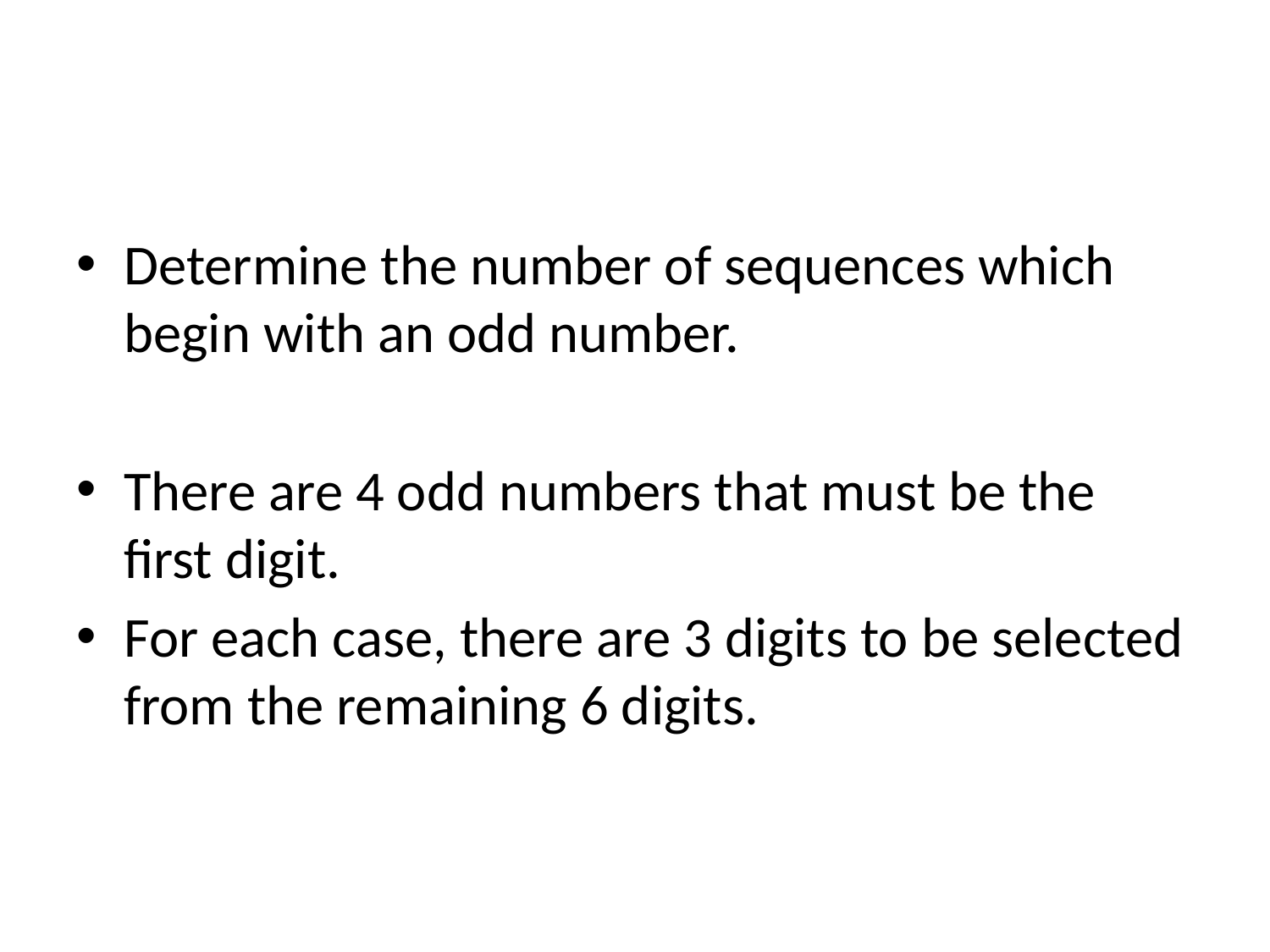

#
Determine the number of sequences which begin with an odd number.

There are 4 odd numbers that must be the first digit.
For each case, there are 3 digits to be selected from the remaining 6 digits.